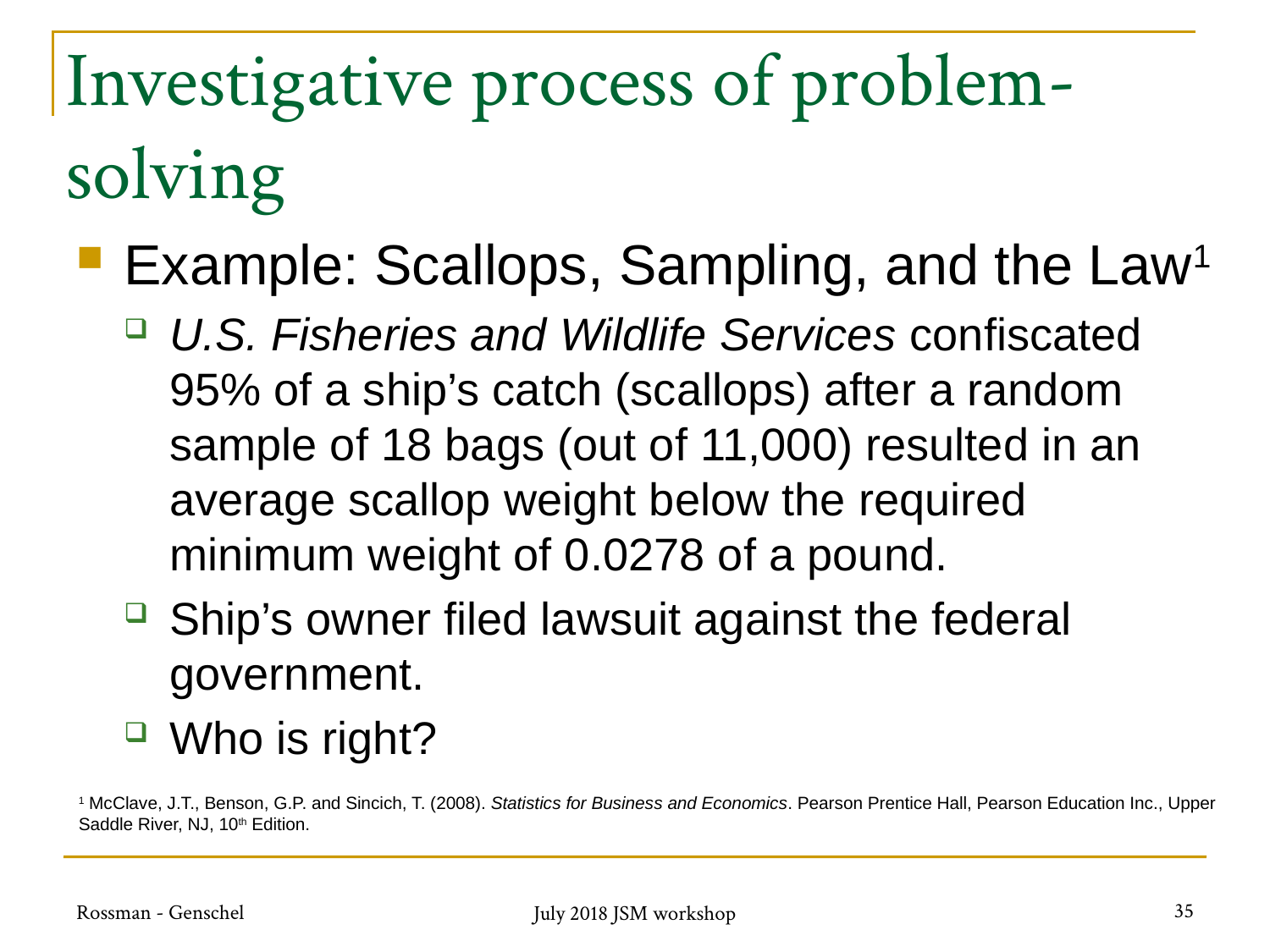

# Investigative process of problem-solving
Example: Scallops, Sampling, and the Law1
U.S. Fisheries and Wildlife Services confiscated 95% of a ship’s catch (scallops) after a random sample of 18 bags (out of 11,000) resulted in an average scallop weight below the required minimum weight of 0.0278 of a pound.
Ship’s owner filed lawsuit against the federal government.
Who is right?

1 McClave, J.T., Benson, G.P. and Sincich, T. (2008). Statistics for Business and Economics. Pearson Prentice Hall, Pearson Education Inc., Upper Saddle River, NJ, 10th Edition.

Rossman - Genschel
35
July 2018 JSM workshop